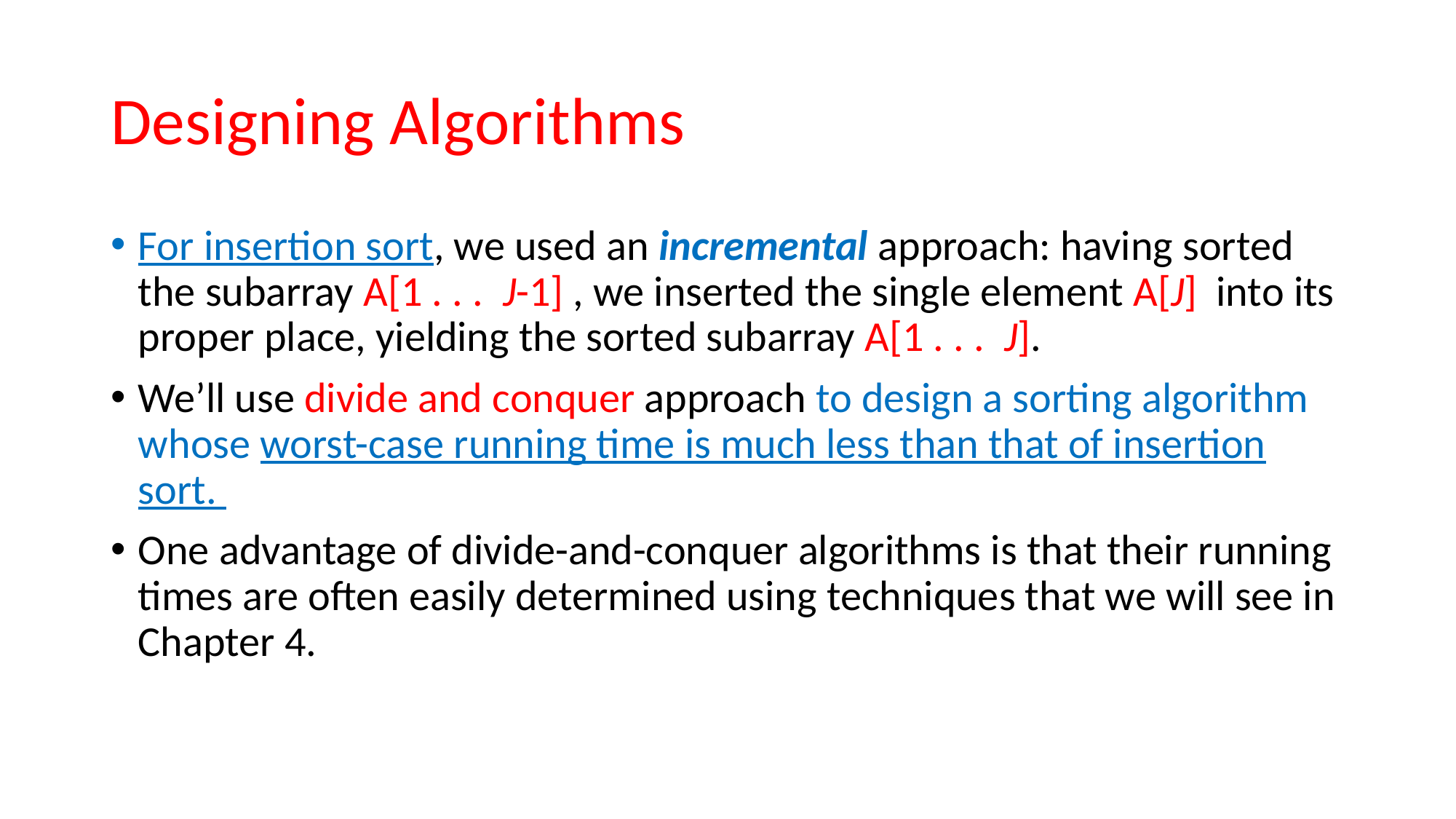

# Designing Algorithms
For insertion sort, we used an incremental approach: having sorted the subarray A[1 . . .  J-1] , we inserted the single element A[J]  into its proper place, yielding the sorted subarray A[1 . . .  J].
We’ll use divide and conquer approach to design a sorting algorithm whose worst-case running time is much less than that of insertion sort.
One advantage of divide-and-conquer algorithms is that their running times are often easily determined using techniques that we will see in Chapter 4.